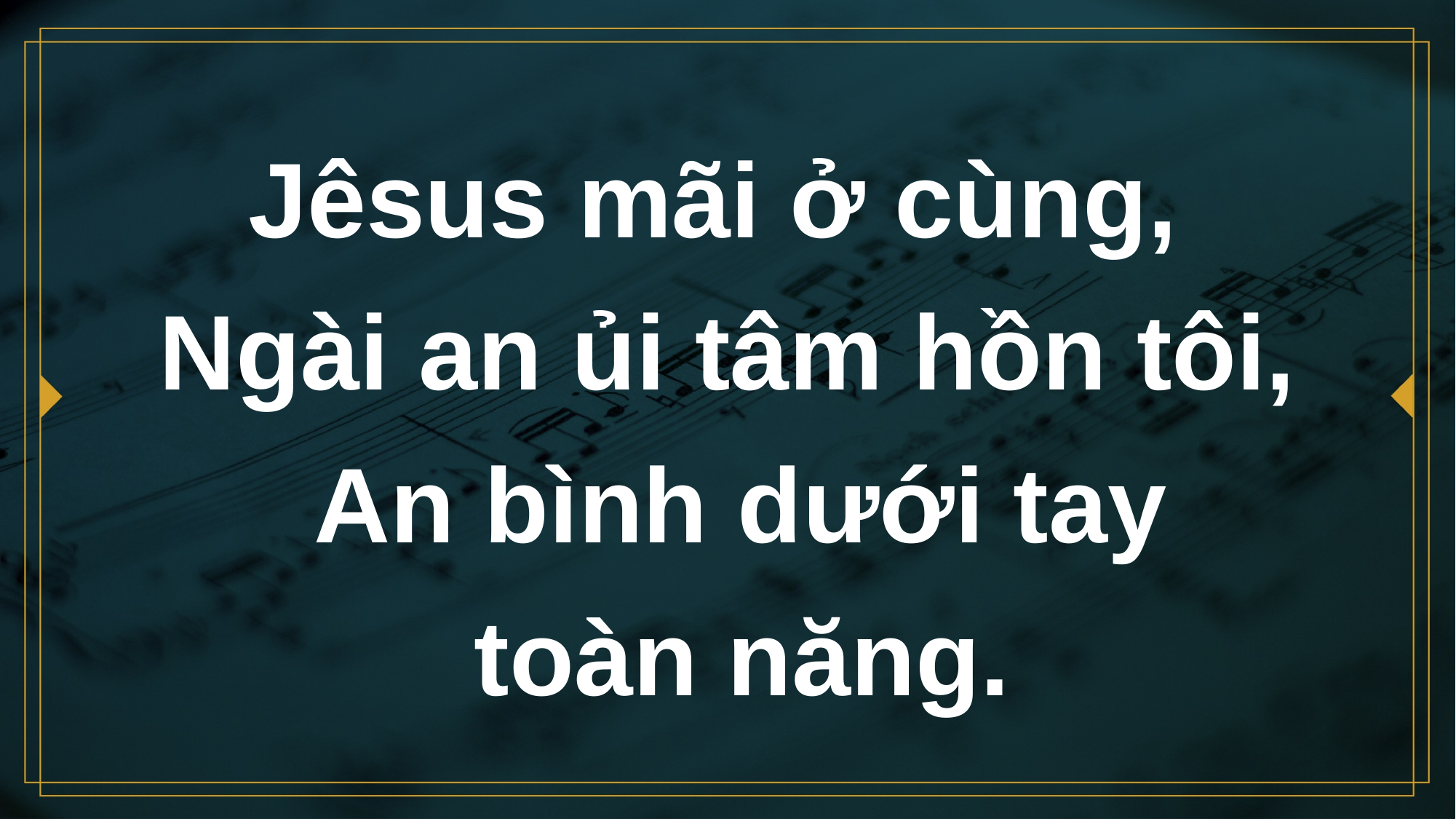

# Jêsus mãi ở cùng, Ngài an ủi tâm hồn tôi, An bình dưới tay toàn năng.